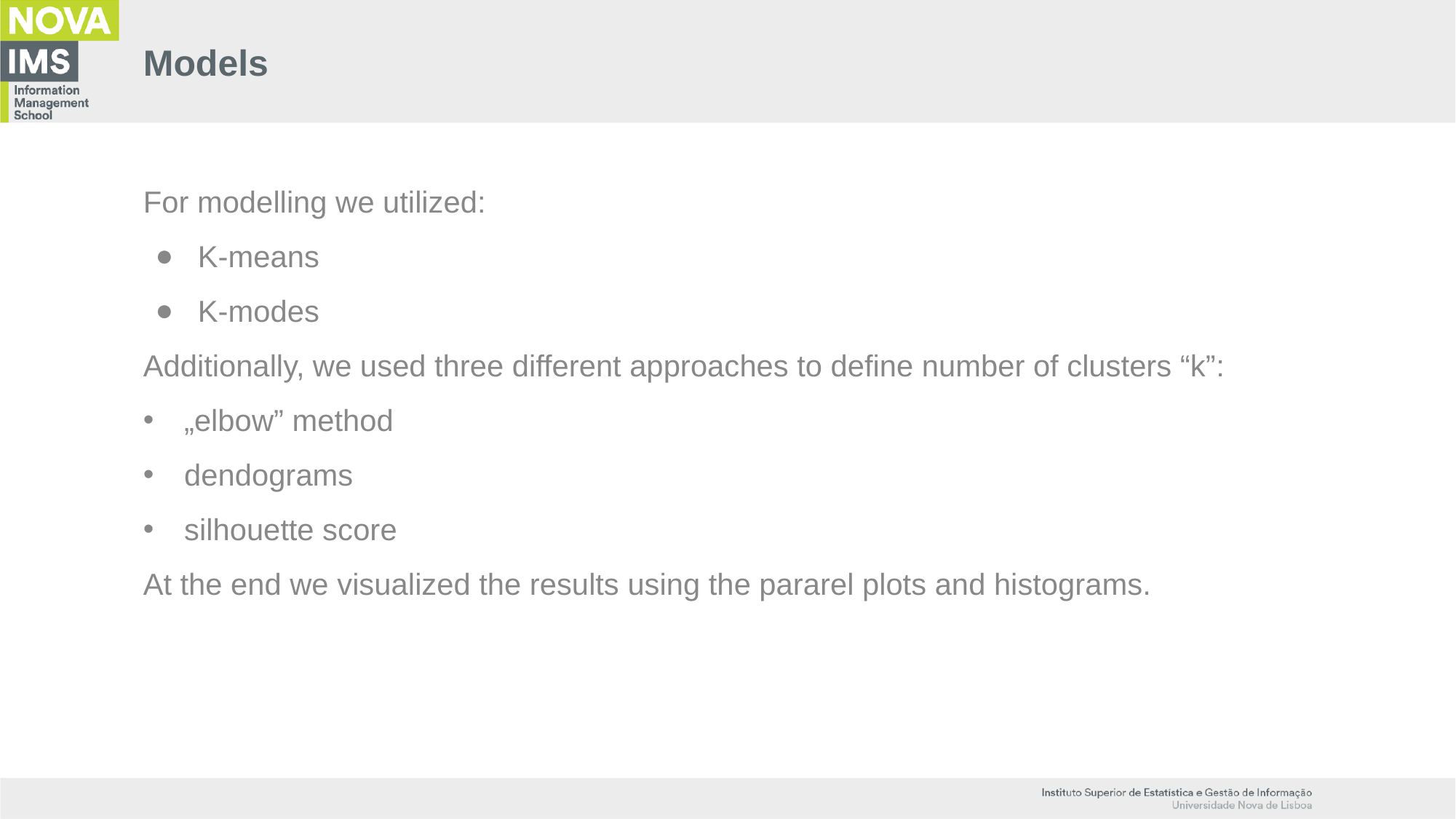

# Models
For modelling we utilized:
K-means
K-modes
Additionally, we used three different approaches to define number of clusters “k”:
„elbow” method
dendograms
silhouette score
At the end we visualized the results using the pararel plots and histograms.